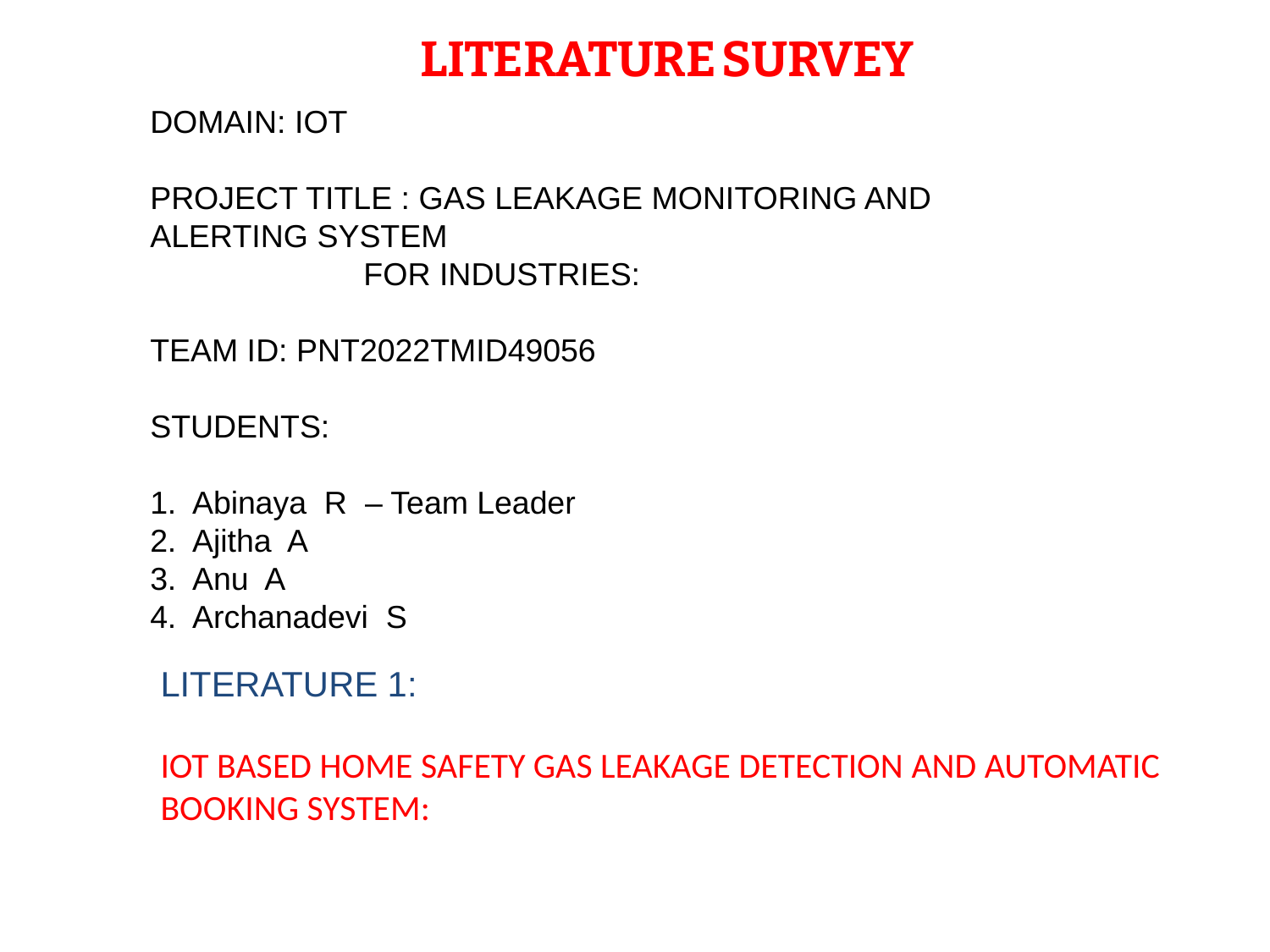

LITERATURE SURVEY
DOMAIN: IOT

PROJECT TITLE : GAS LEAKAGE MONITORING AND ALERTING SYSTEM
                        FOR INDUSTRIES:

TEAM ID: PNT2022TMID49056

STUDENTS:

1.  Abinaya  R  – Team Leader
2.  Ajitha  A
3.  Anu  A
4.  Archanadevi  S
LITERATURE 1:

IOT BASED HOME SAFETY GAS LEAKAGE DETECTION AND AUTOMATIC BOOKING SYSTEM: